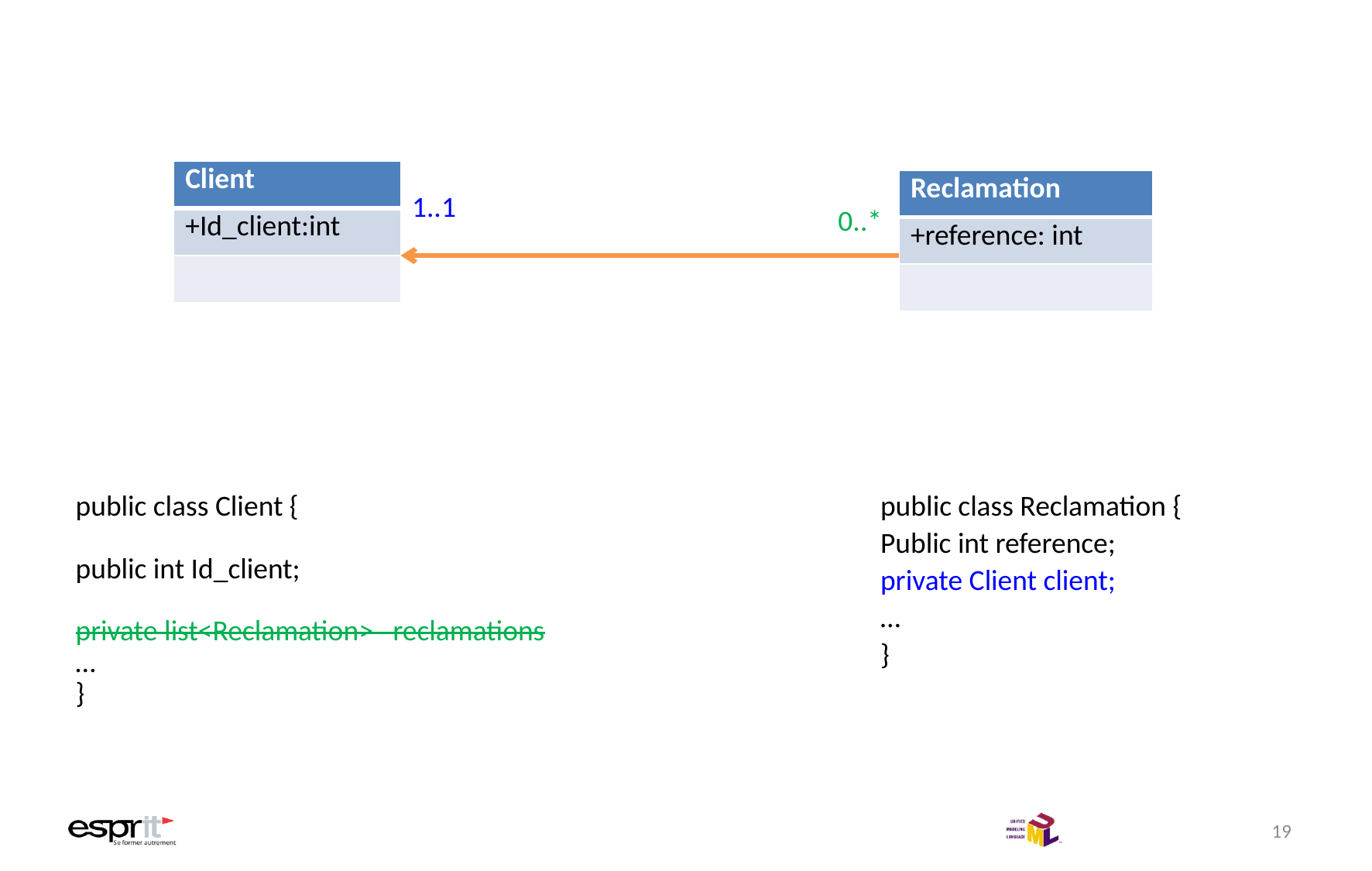

# 7- La navigabilité d’une association/implémentation
| Client |
| --- |
| +Id\_client:int |
|  |
| Reclamation |
| --- |
| +reference: int |
|  |
1..1
0..*
public class Reclamation {
Public int reference;
private Client client;
…
}
public class Client {

public int Id_client;

private list<Reclamation>   reclamations
…
}
19